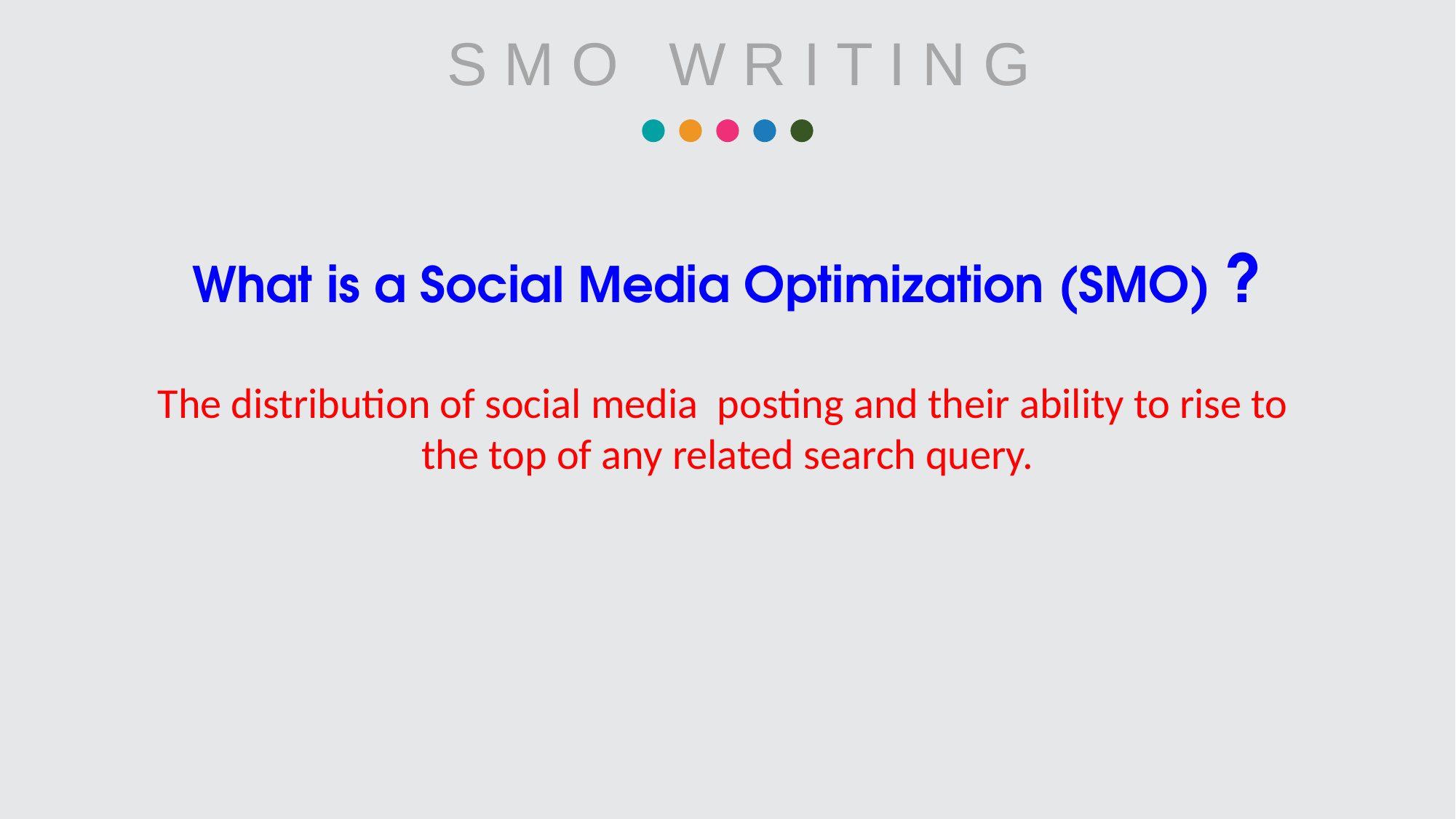

S M O   W R I T I N G

# What is a Social Media Optimization (SMO) ?
The distribution of social media  posting and their ability to rise to  the top of any related search query.